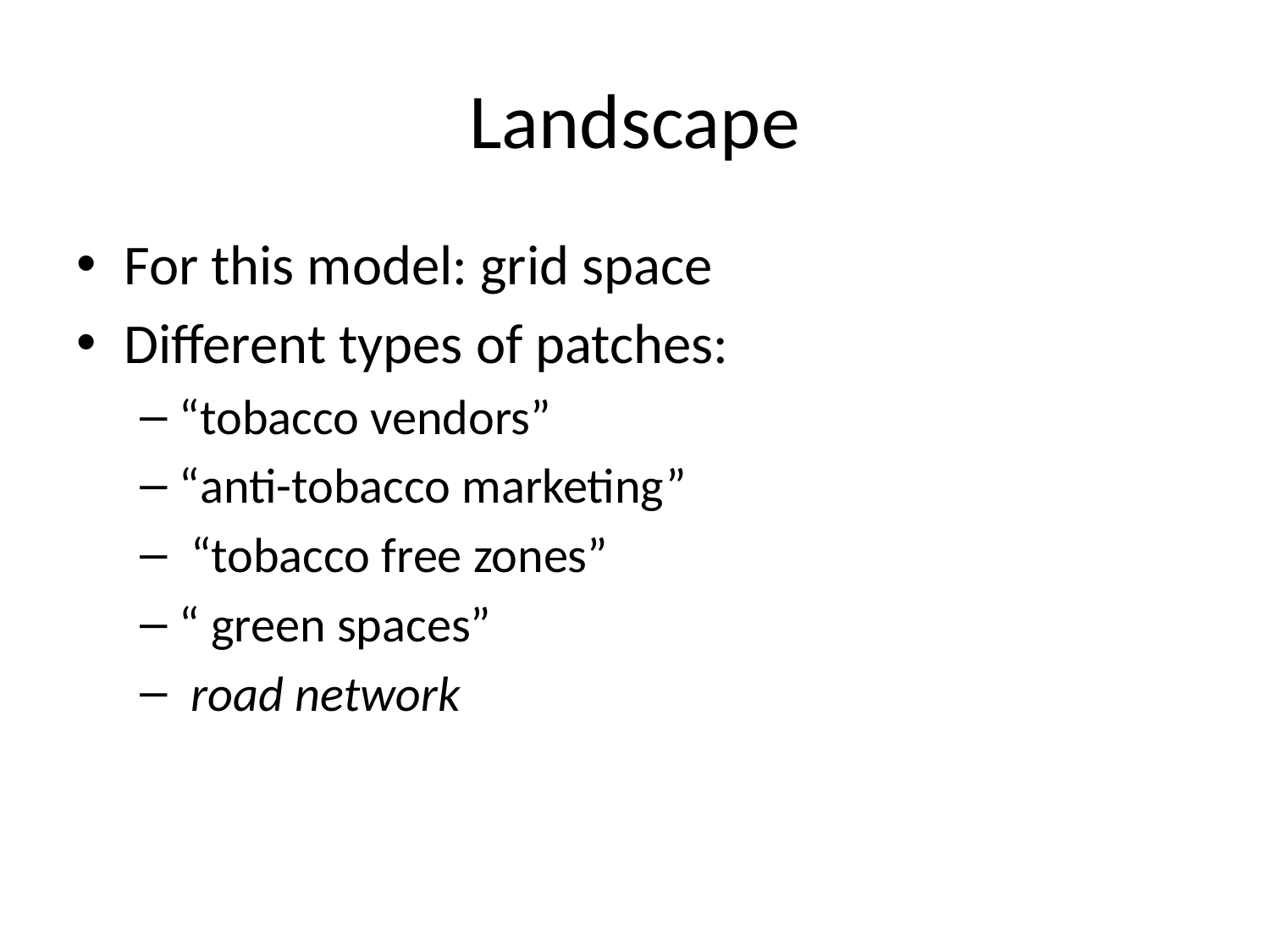

# Landscape
For this model: grid space
Different types of patches:
“tobacco vendors”
“anti-tobacco marketing”
 “tobacco free zones”
“ green spaces”
 road network